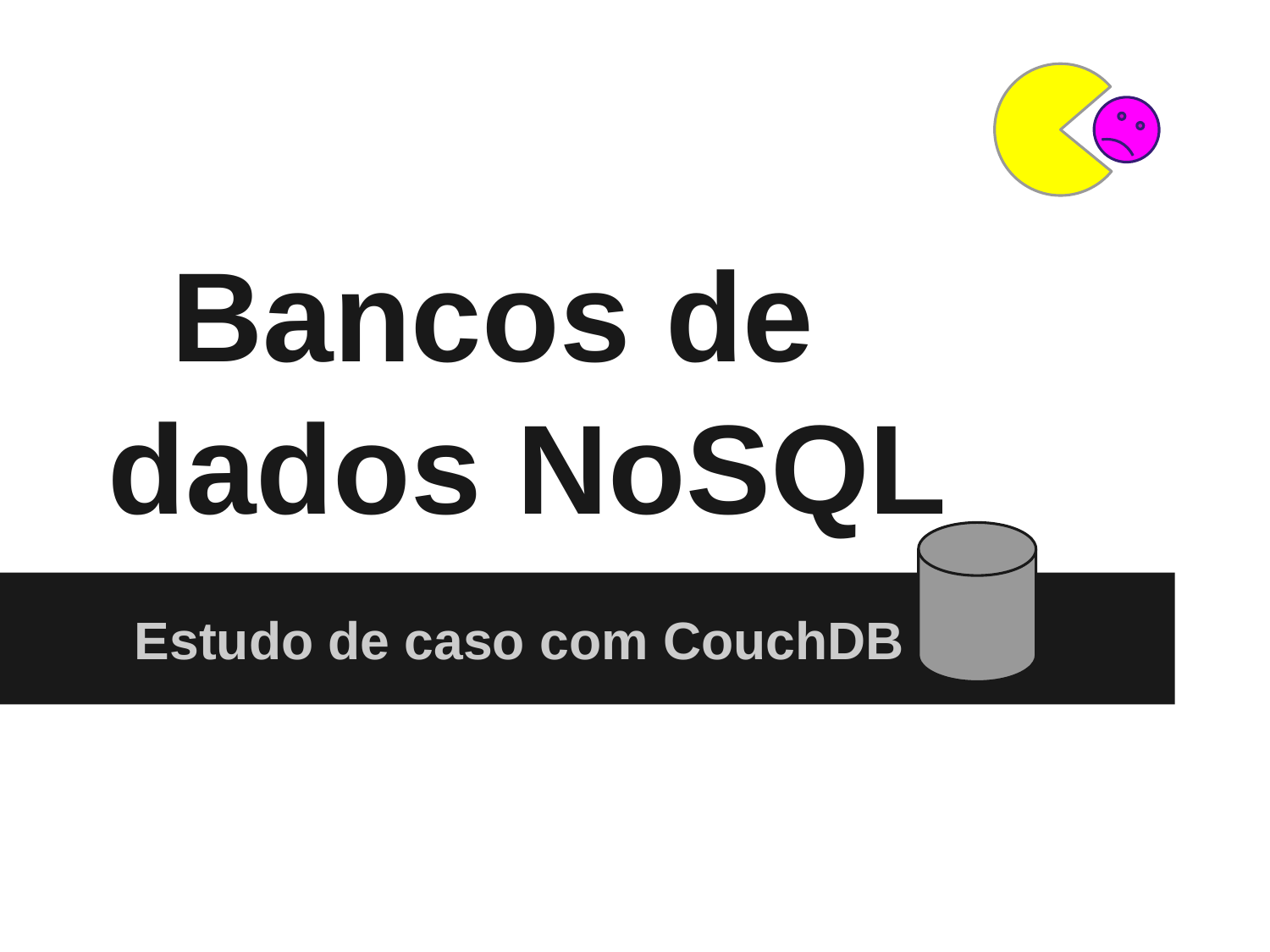

# Bancos de dados NoSQL

Estudo de caso com CouchDB